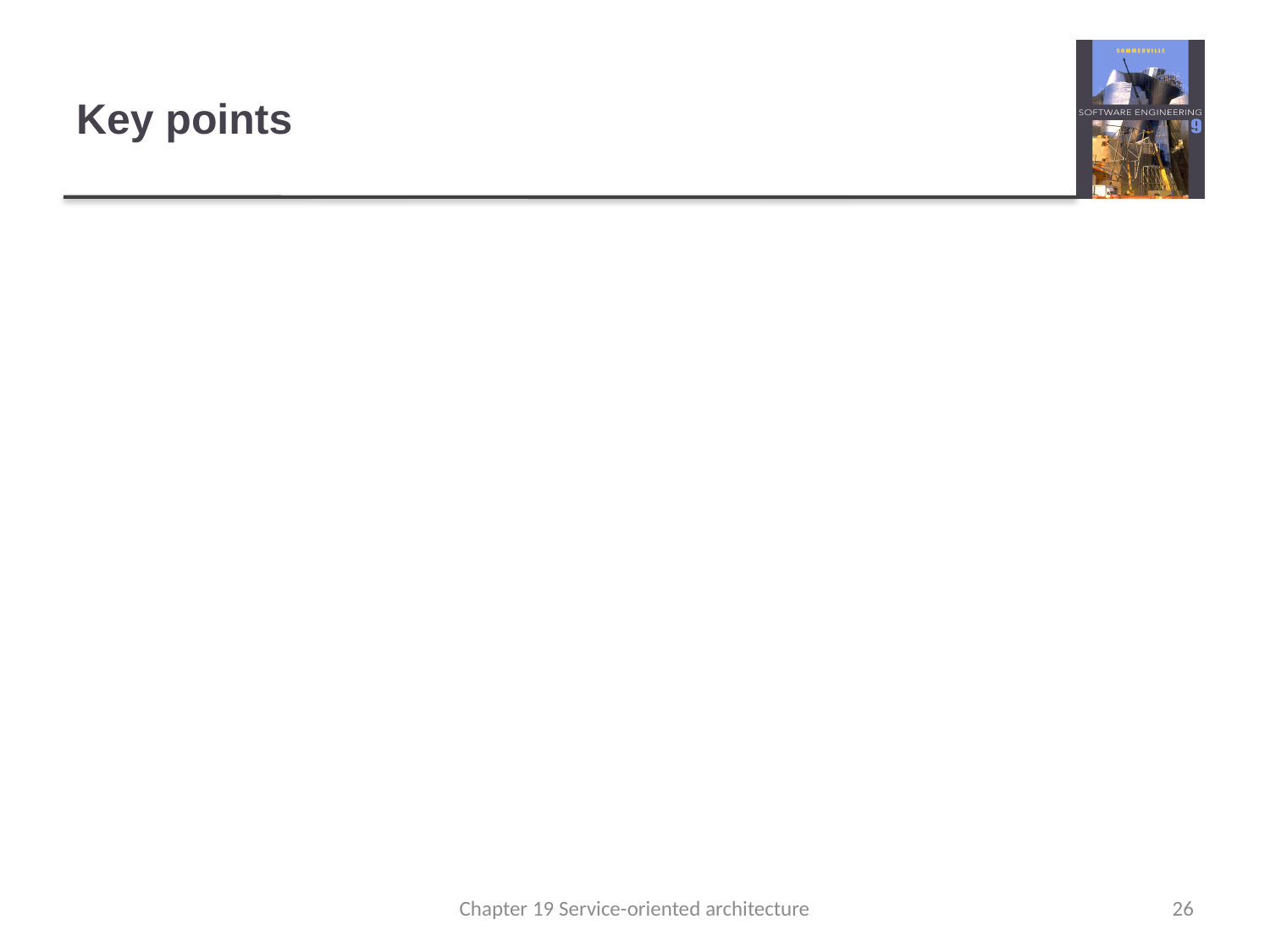

# Key points
Service-oriented software engineering is based on the notion that programs can be constructed by composing independent services which encapsulate reusable functionality.
Service interfaces are defined in WSDL. A WSDL specification includes a definition of the interface types and operations, the binding protocol used by the service and the service location.
Services may be classified as utility services, business services or coordination services.
Chapter 19 Service-oriented architecture
26